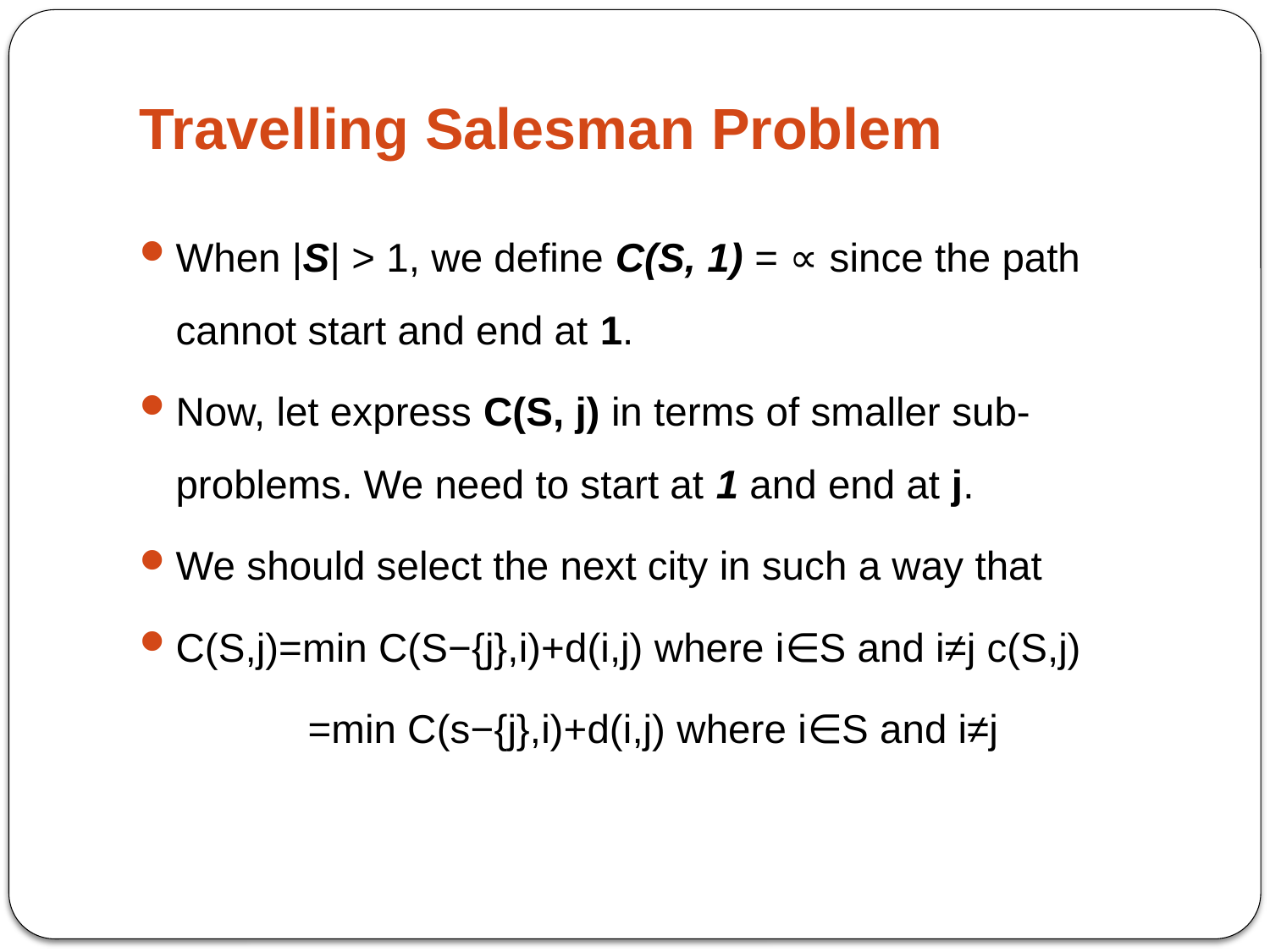

# Travelling Salesman Problem
When |S| > 1, we define C(S, 1) = ∝ since the path cannot start and end at 1.
Now, let express C(S, j) in terms of smaller sub-problems. We need to start at 1 and end at j.
We should select the next city in such a way that
C(S,j)=min C(S−{j},i)+d(i,j) where i∈S and i≠j c(S,j)
               =min C(s−{j},i)+d(i,j) where i∈S and i≠j